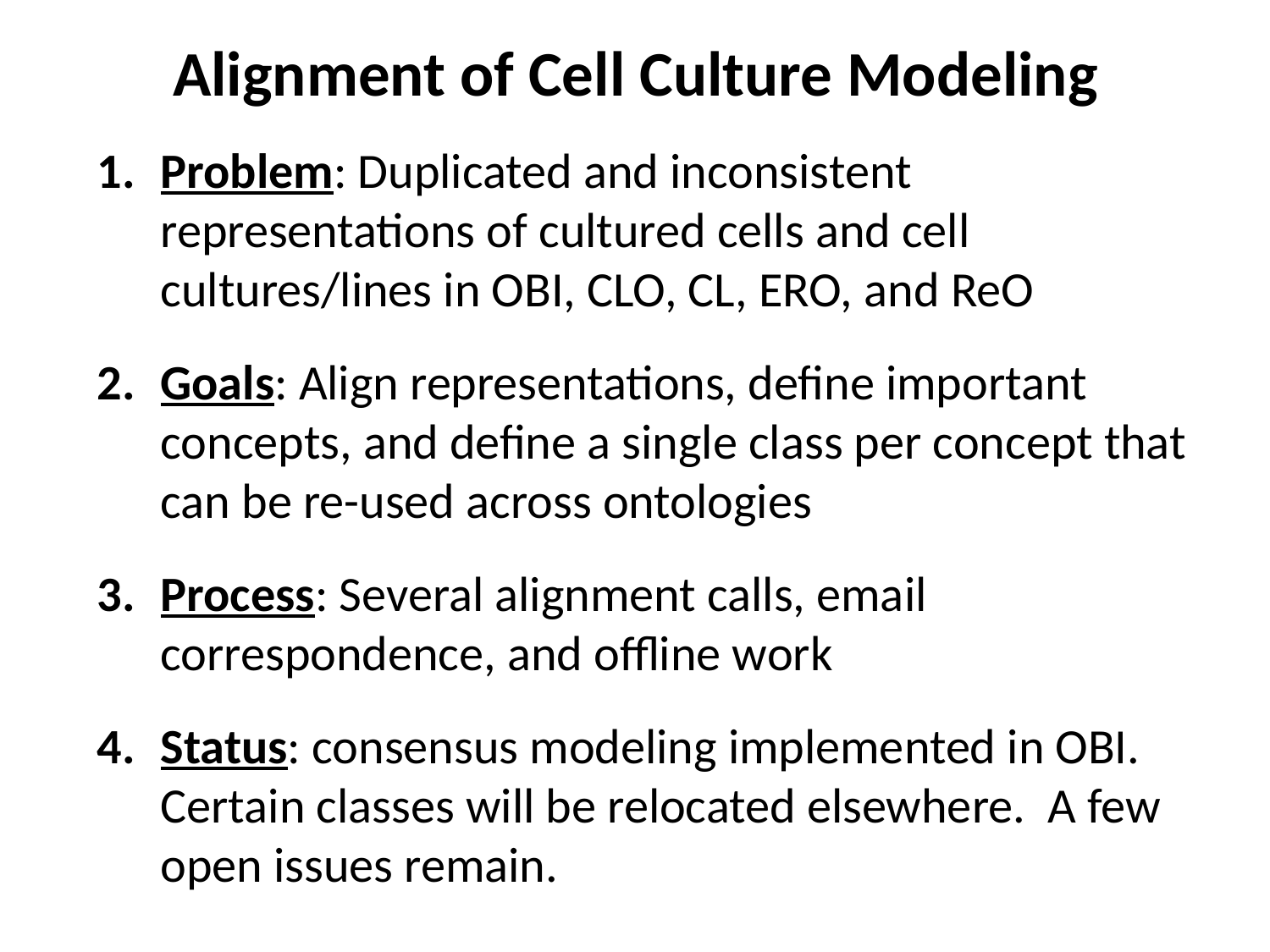

Alignment of Cell Culture Modeling
Problem: Duplicated and inconsistent representations of cultured cells and cell cultures/lines in OBI, CLO, CL, ERO, and ReO

Goals: Align representations, define important concepts, and define a single class per concept that can be re-used across ontologies

Process: Several alignment calls, email correspondence, and offline work

Status: consensus modeling implemented in OBI.  Certain classes will be relocated elsewhere.  A few open issues remain.